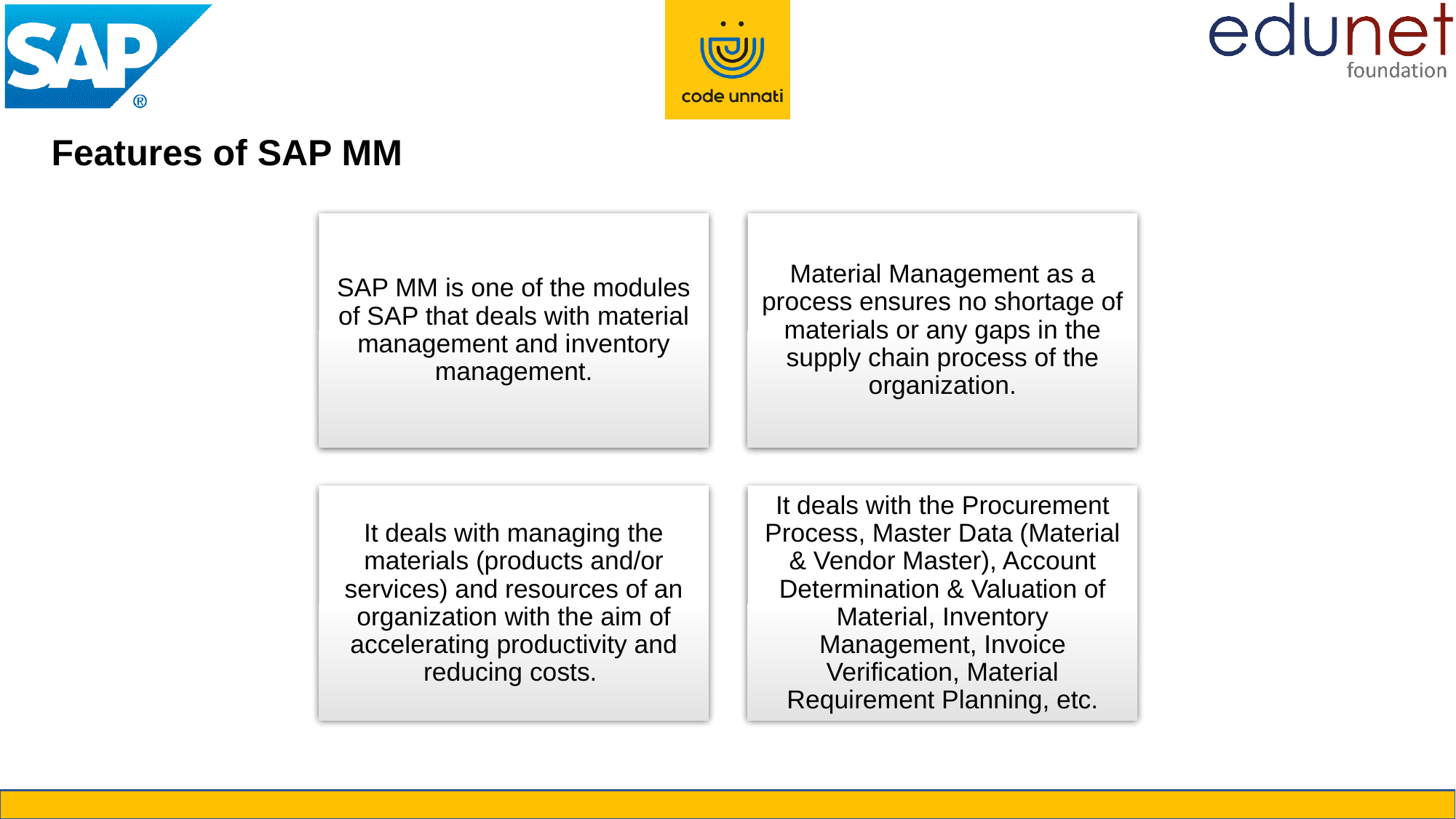

Features of SAP MM
SAP MM is one of the modules of SAP that deals with material management and inventory management.
Material Management as a process ensures no shortage of materials or any gaps in the supply chain process of the organization.
It deals with managing the materials (products and/or services) and resources of an organization with the aim of accelerating productivity and reducing costs.
It deals with the Procurement Process, Master Data (Material & Vendor Master), Account Determination & Valuation of Material, Inventory Management, Invoice Verification, Material Requirement Planning, etc.